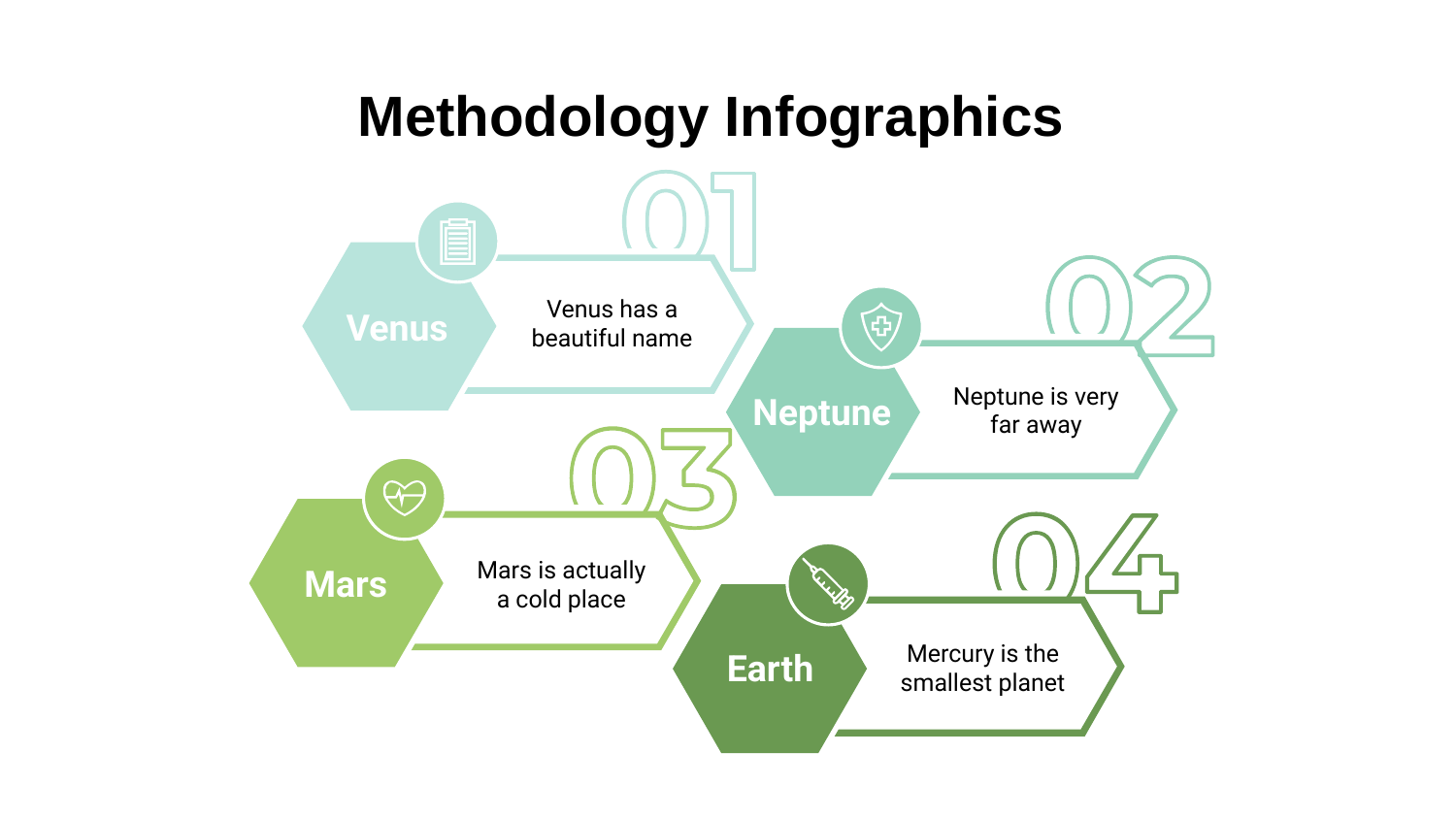

# Methodology Infographics

Venus has a beautiful name
Venus

Neptune is very far away
Neptune

Mars
Mars is actually a cold place

Mercury is the smallest planet
Earth